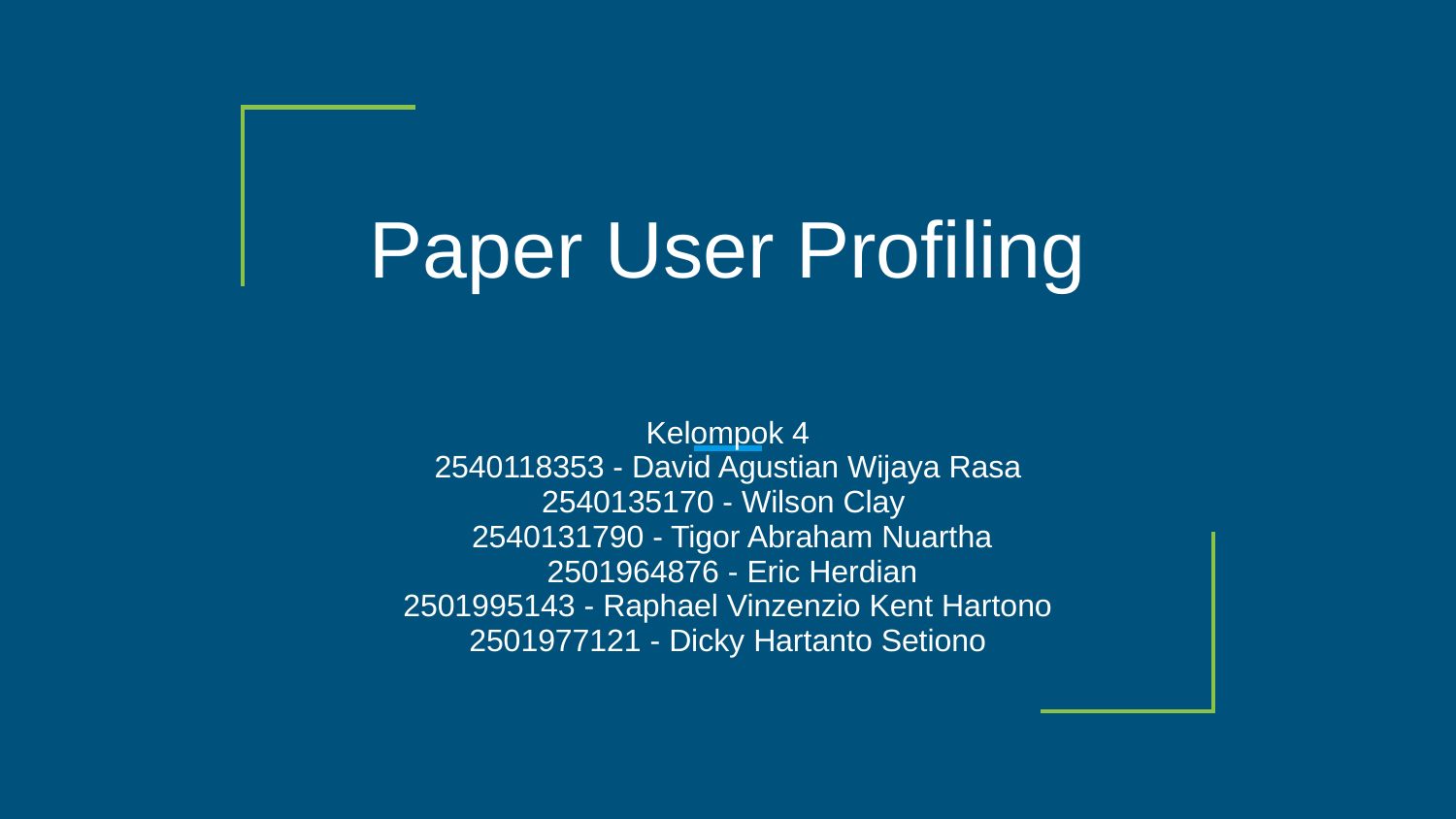

# Paper User Profiling
Kelompok 4
2540118353 - David Agustian Wijaya Rasa
2540135170 - Wilson Clay
 2540131790 - Tigor Abraham Nuartha
 2501964876 - Eric Herdian
2501995143 - Raphael Vinzenzio Kent Hartono
2501977121 - Dicky Hartanto Setiono